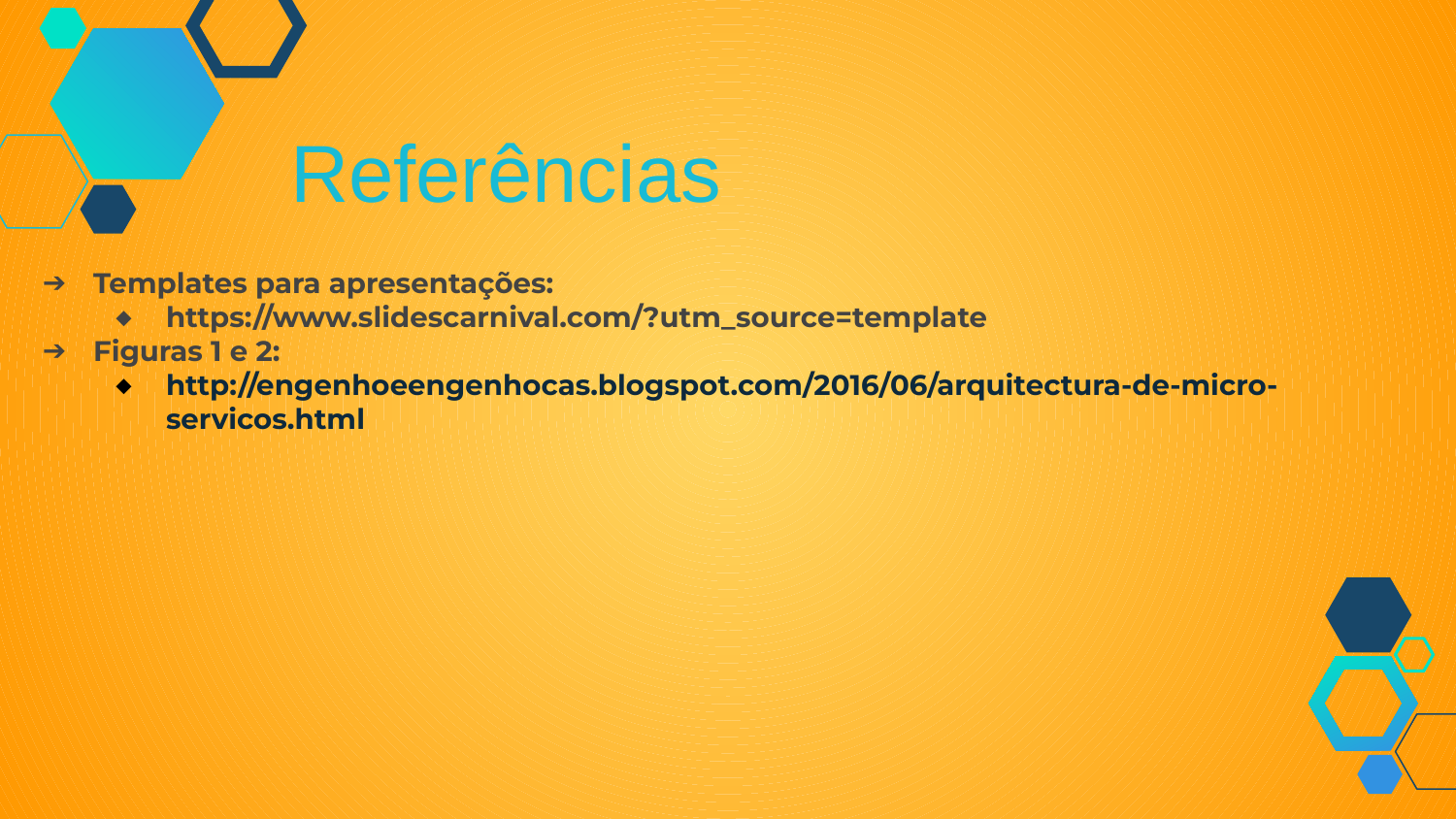

Referências
Templates para apresentações:
https://www.slidescarnival.com/?utm_source=template
Figuras 1 e 2:
http://engenhoeengenhocas.blogspot.com/2016/06/arquitectura-de-micro-servicos.html